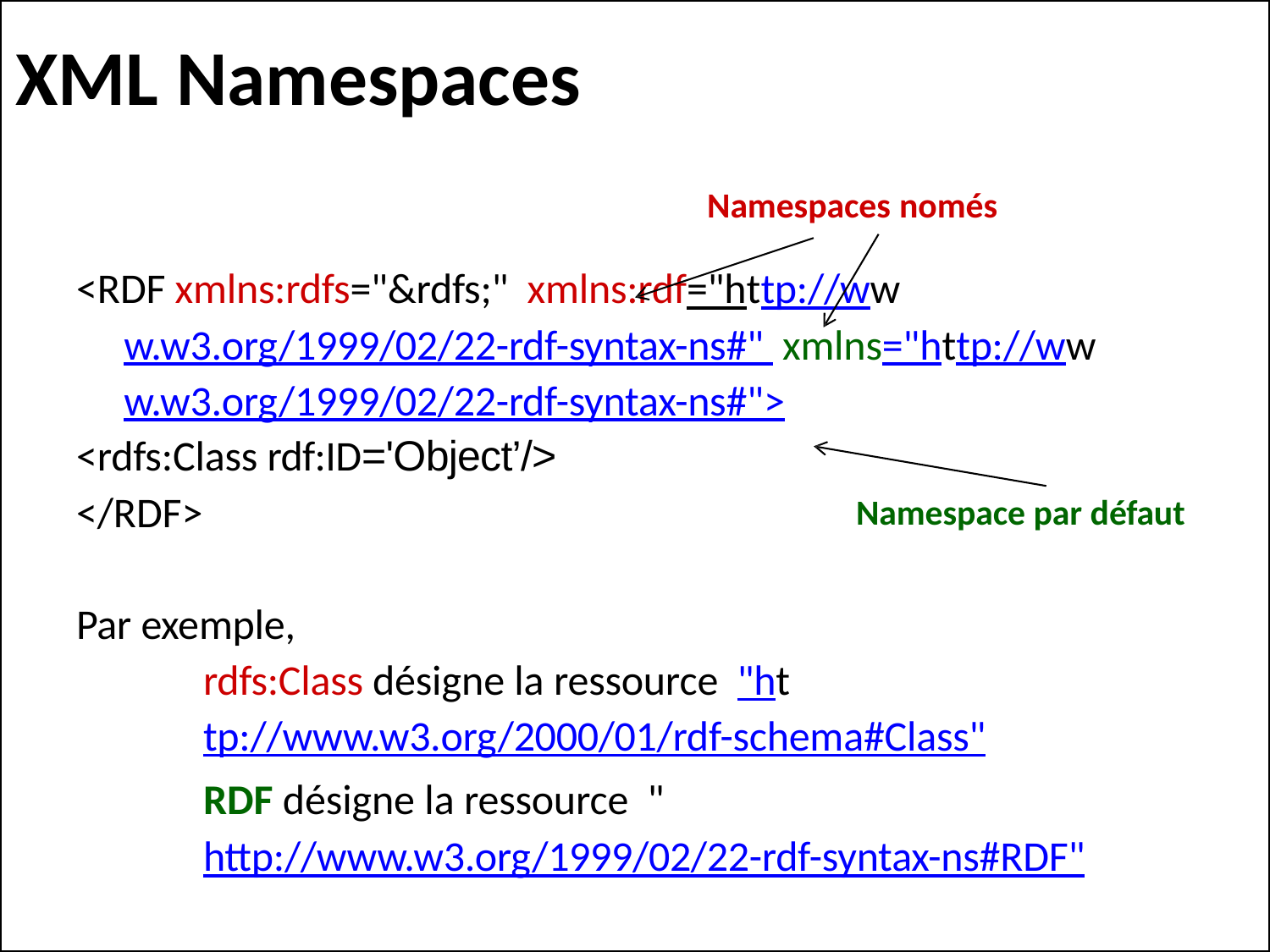

# XML Namespaces
Namespaces només

<RDF xmlns:rdfs="&rdfs;"  xmlns:rdf="http://www.w3.org/1999/02/22-rdf-syntax-ns#"  xmlns="http://www.w3.org/1999/02/22-rdf-syntax-ns#">
<rdfs:Class rdf:ID='Object’/>

</RDF>
Namespace par défaut
Par exemple,
rdfs:Class désigne la ressource  "http://www.w3.org/2000/01/rdf-schema#Class"
RDF désigne la ressource  "http://www.w3.org/1999/02/22-rdf-syntax-ns#RDF"